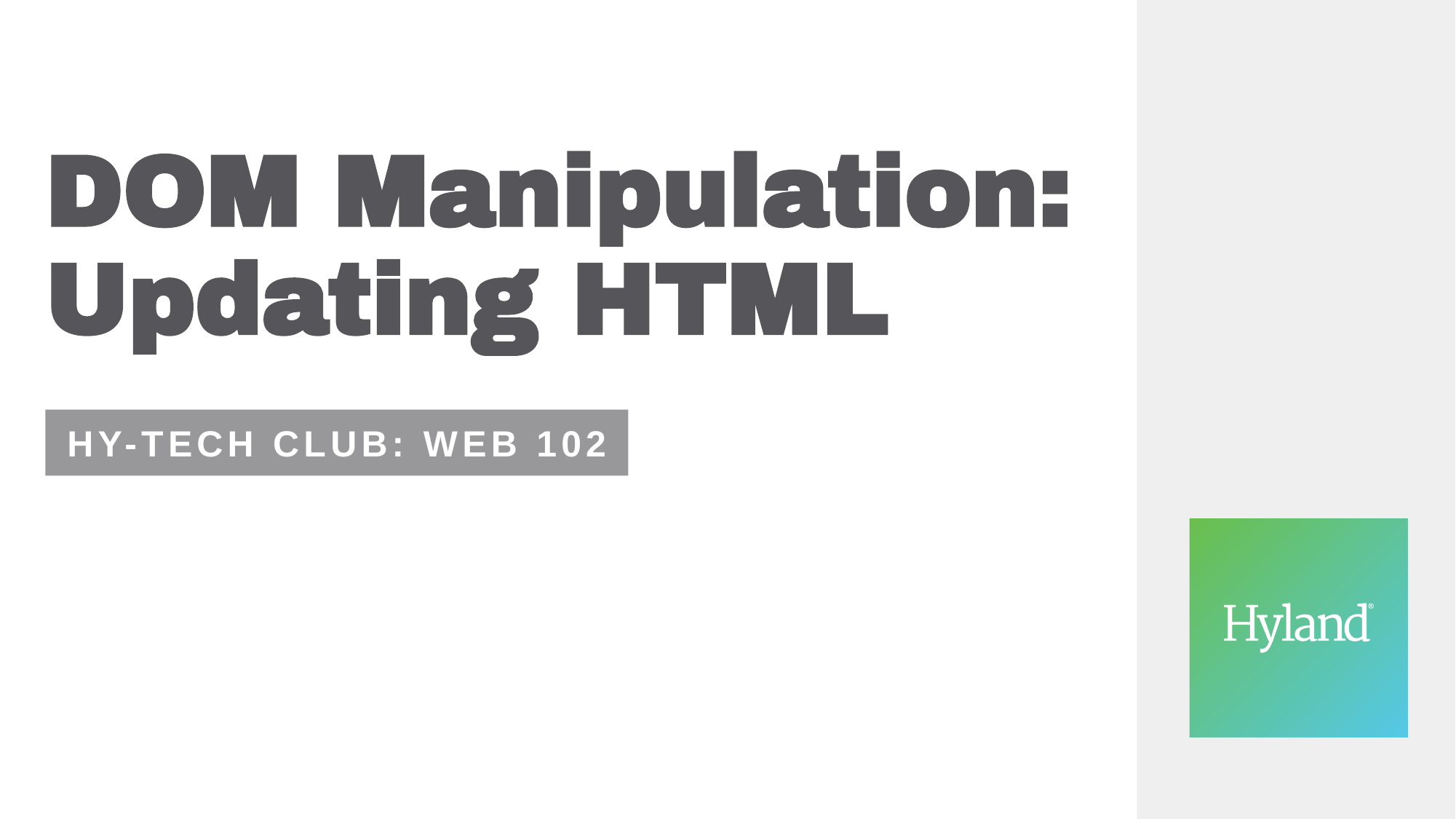

# DOM Manipulation: Updating HTML
Hy-Tech Club: Web 102